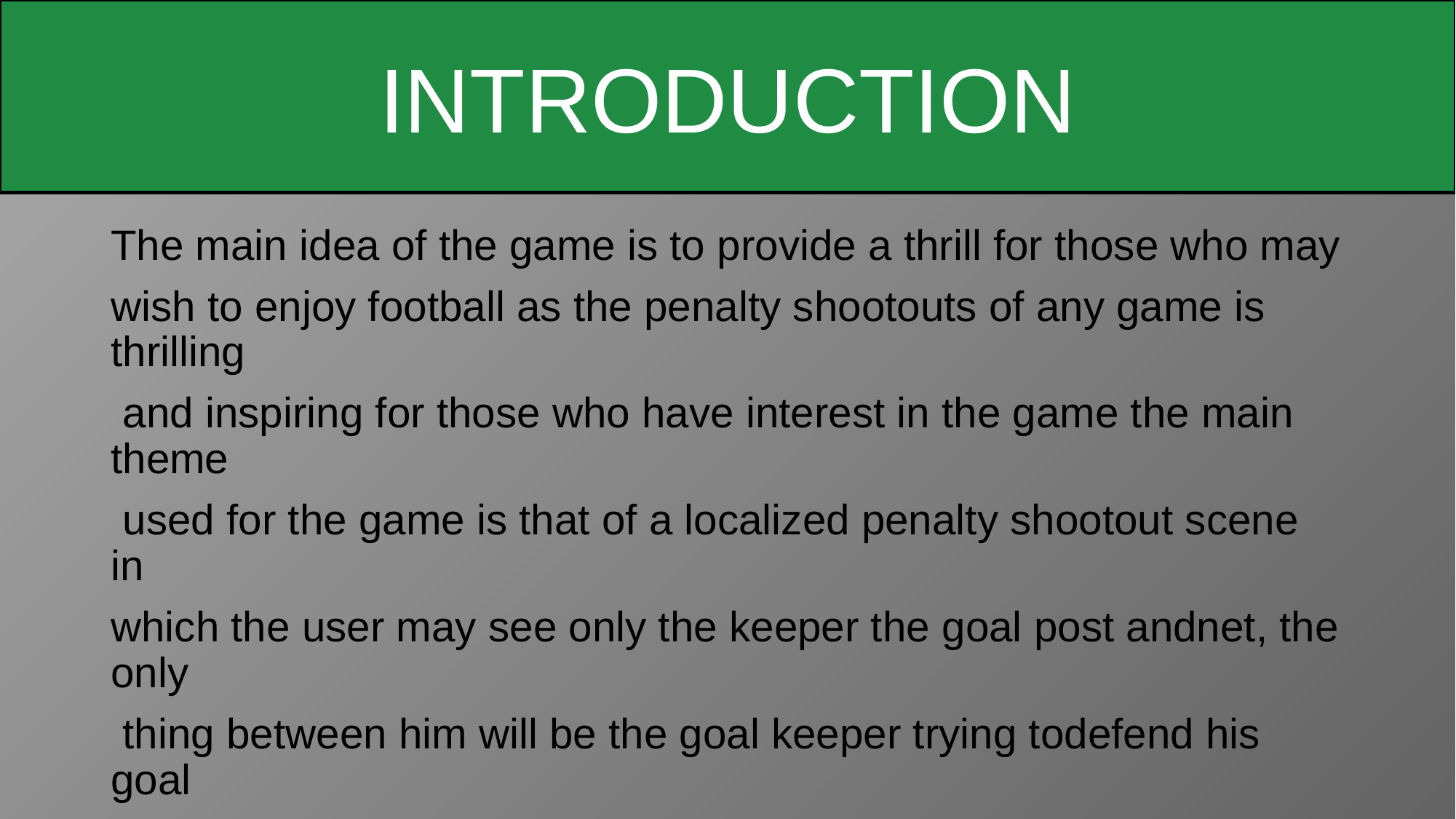

INTRODUCTION
The main idea of the game is to provide a thrill for those who may
wish to enjoy football as the penalty shootouts of any game is thrilling
 and inspiring for those who have interest in the game the main theme
 used for the game is that of a localized penalty shootout scene in
which the user may see only the keeper the goal post andnet, the only
 thing between him will be the goal keeper trying todefend his goal
post from the player.